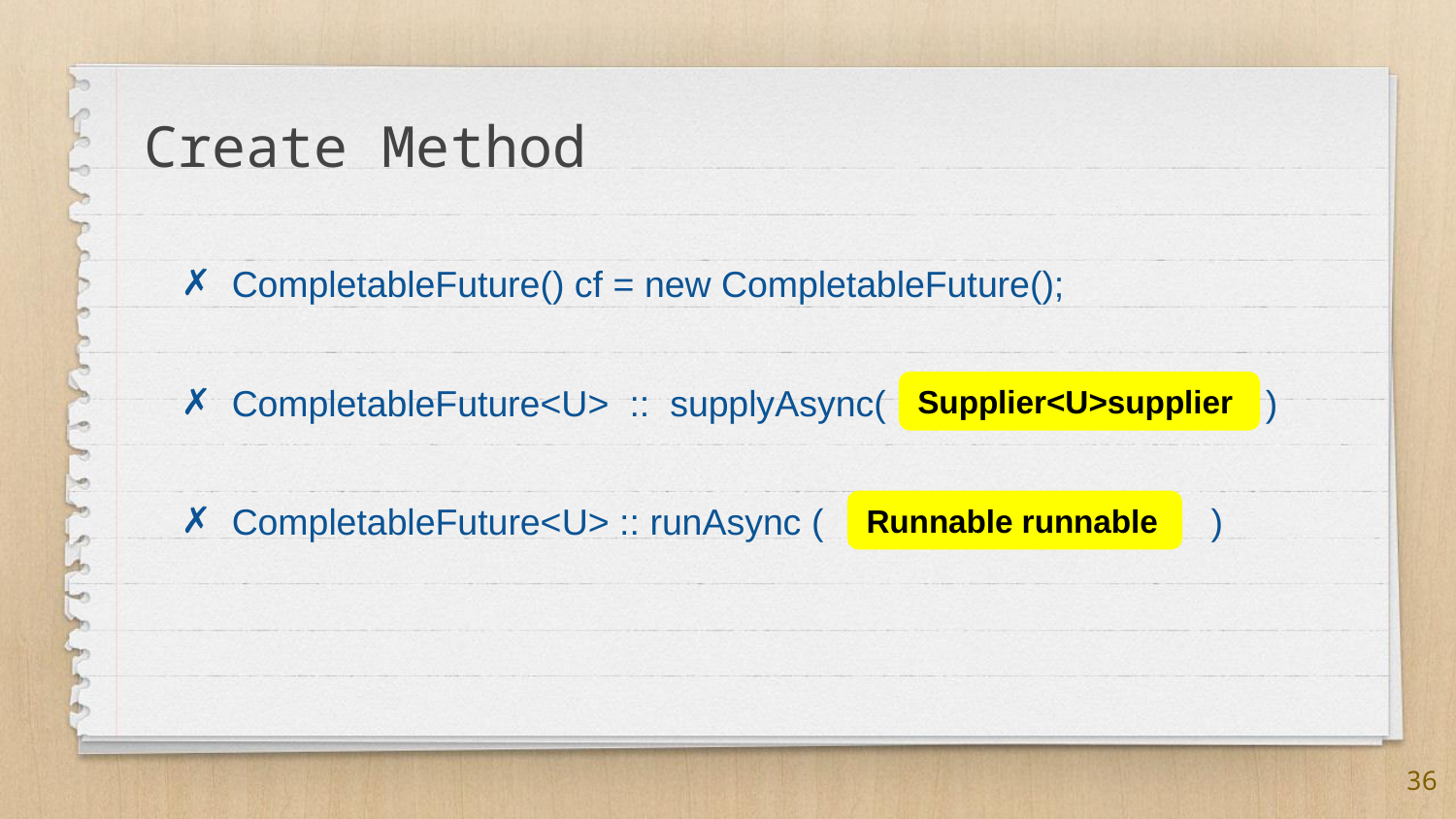

Create Method
CompletableFuture() cf = new CompletableFuture();
CompletableFuture<U>  ::  supplyAsync(  Supplier<U>supplier   )
Supplier<U>supplier
CompletableFuture<U> :: runAsync (    Runnable runnable    )
Runnable runnable
36